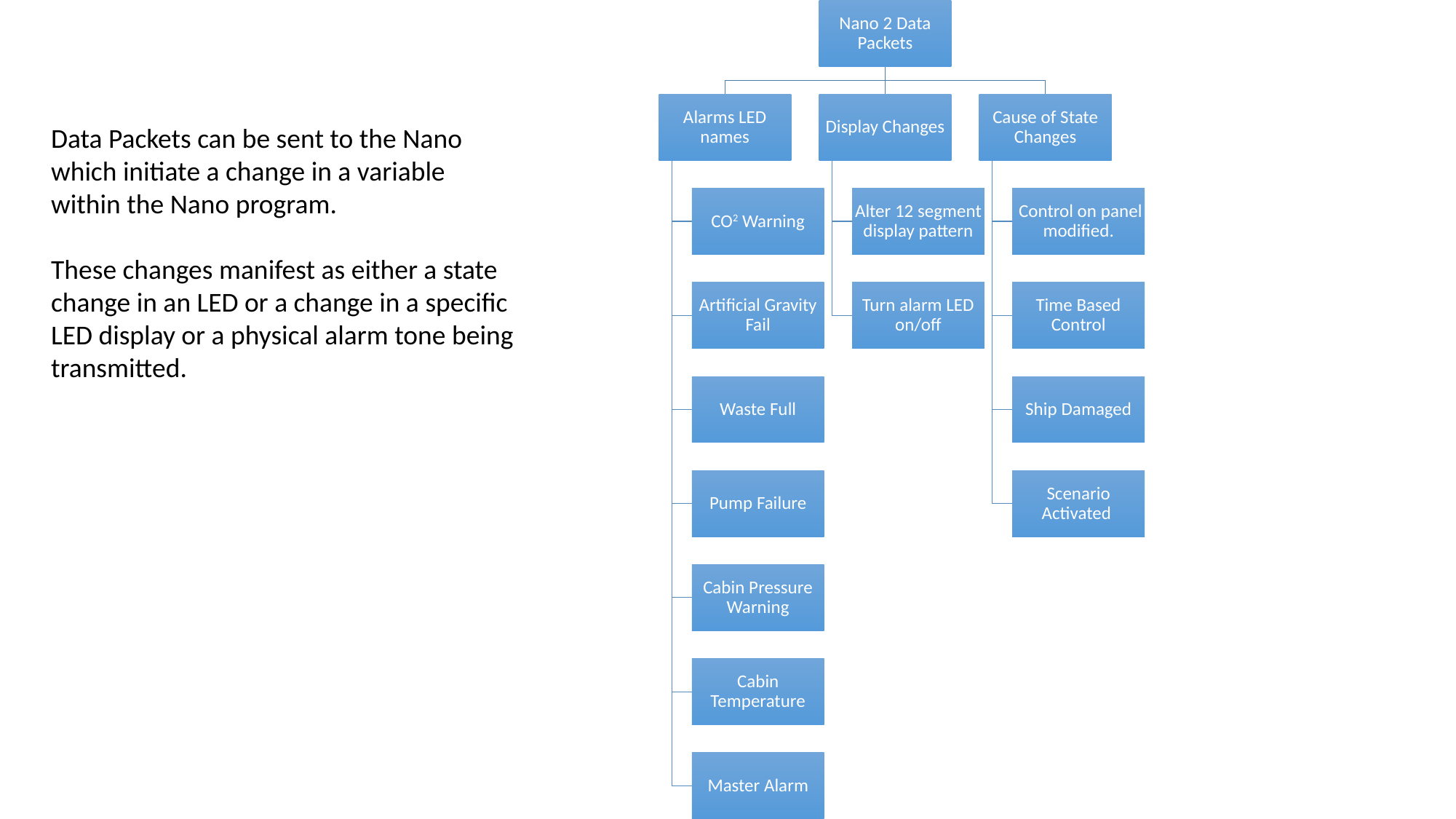

Nano 2 Data Packets
Alarms LED names
CO2 Warning
Artificial Gravity Fail
Waste Full
Pump Failure
Cabin Pressure Warning
Cabin Temperature
Master Alarm
Display Changes
Alter 12 segment display pattern
Turn alarm LED on/off
Cause of State Changes
 Control on panel modified.
Time Based Control
Ship Damaged
Scenario Activated
Data Packets can be sent to the Nano
which initiate a change in a variable
within the Nano program.

These changes manifest as either a state
change in an LED or a change in a specific
LED display or a physical alarm tone being
transmitted.